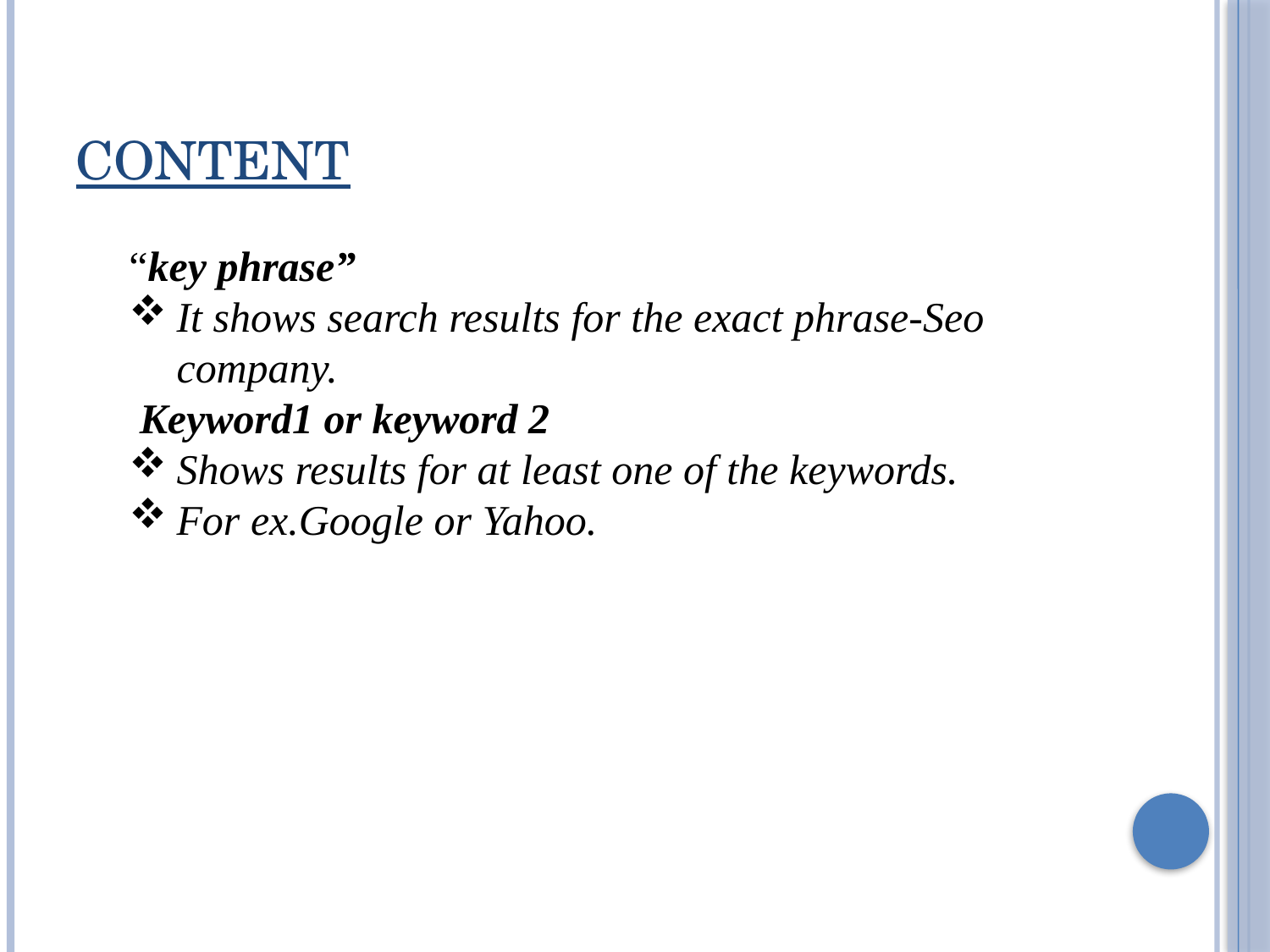

# Content
“key phrase”
It shows search results for the exact phrase-Seo company.
 Keyword1 or keyword 2
Shows results for at least one of the keywords.
For ex.Google or Yahoo.